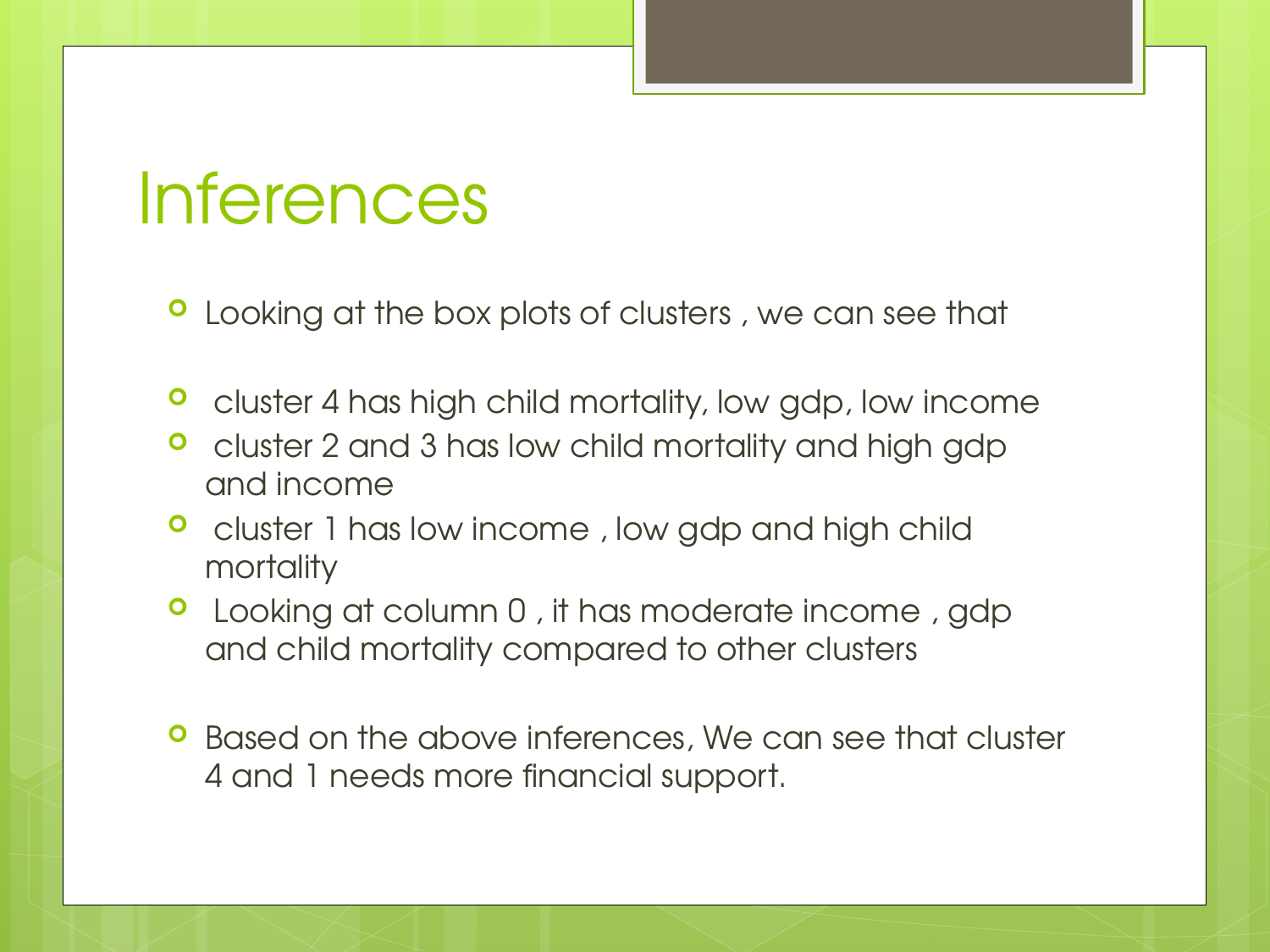

# Inferences
Looking at the box plots of clusters , we can see that

 cluster 4 has high child mortality, low gdp, low income
 cluster 2 and 3 has low child mortality and high gdp and income
 cluster 1 has low income , low gdp and high child mortality
 Looking at column 0 , it has moderate income , gdp and child mortality compared to other clusters

Based on the above inferences, We can see that cluster 4 and 1 needs more financial support.